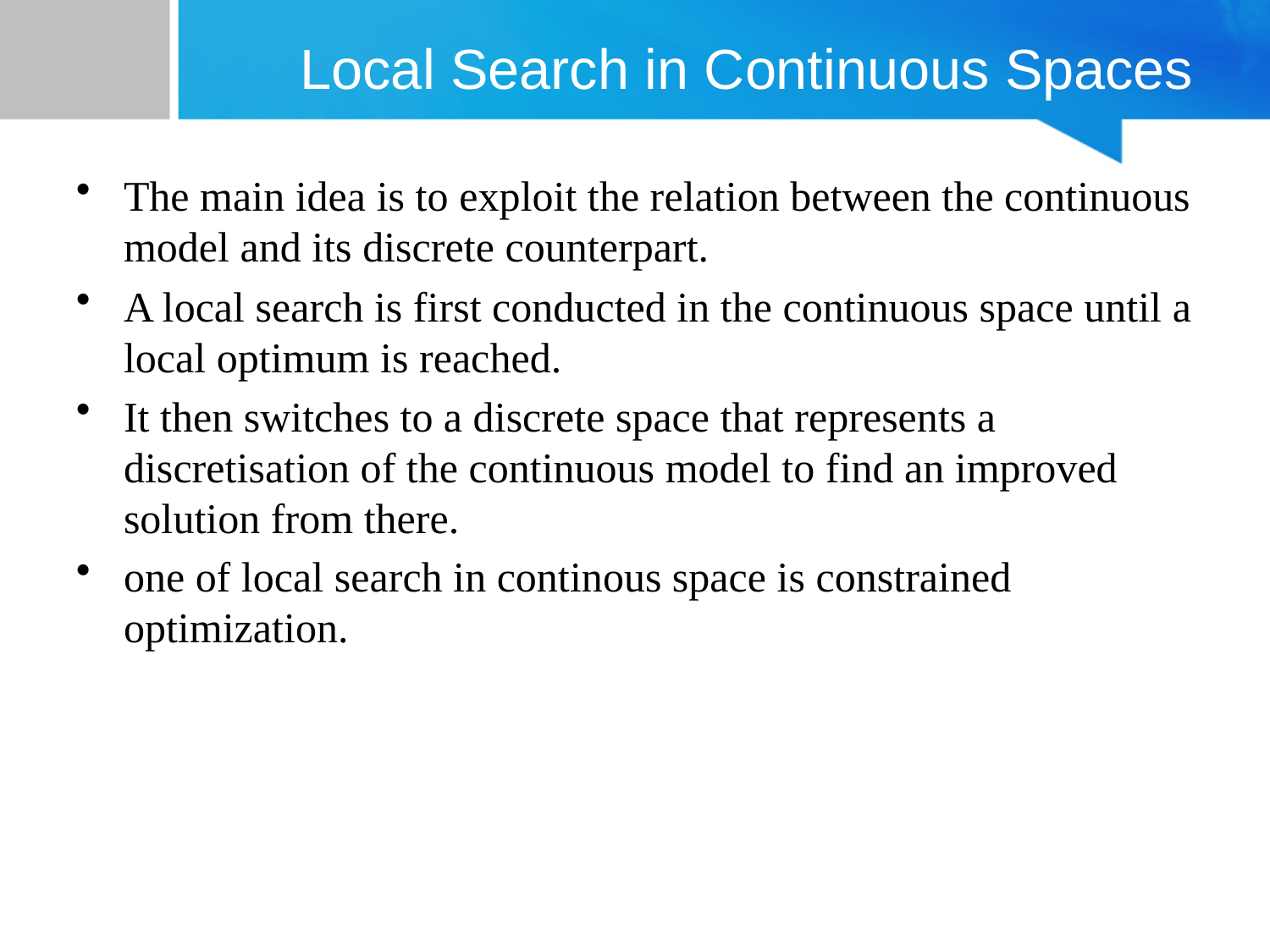

# Local Search in Continuous Spaces
The main idea is to exploit the relation between the continuous model and its discrete counterpart.
A local search is first conducted in the continuous space until a local optimum is reached.
It then switches to a discrete space that represents a discretisation of the continuous model to find an improved solution from there.
one of local search in continous space is constrained optimization.